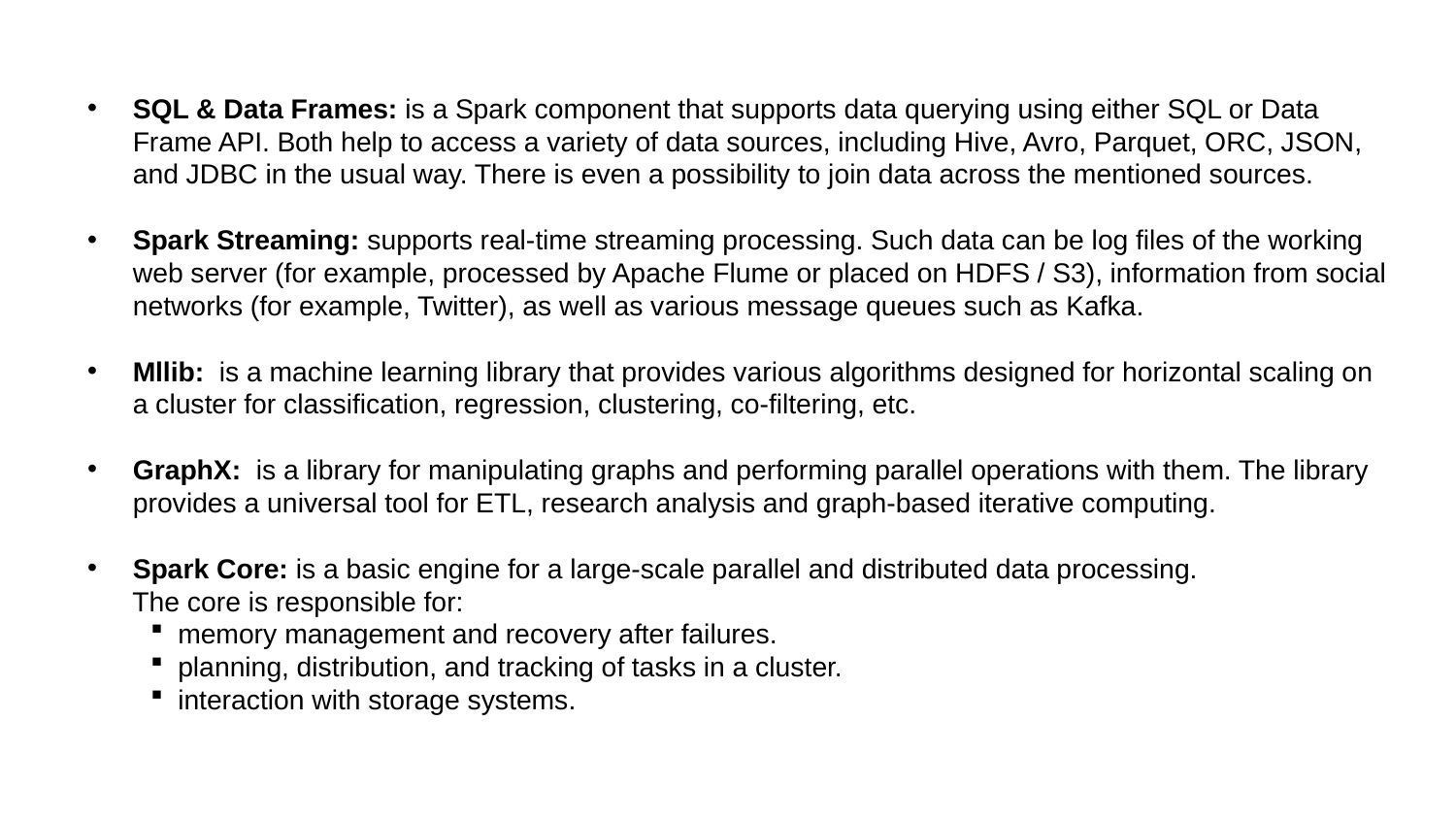

SQL & Data Frames: is a Spark component that supports data querying using either SQL or Data Frame API. Both help to access a variety of data sources, including Hive, Avro, Parquet, ORC, JSON, and JDBC in the usual way. There is even a possibility to join data across the mentioned sources.

Spark Streaming: supports real-time streaming processing. Such data can be log files of the working web server (for example, processed by Apache Flume or placed on HDFS / S3), information from social networks (for example, Twitter), as well as various message queues such as Kafka.

Mllib:  is a machine learning library that provides various algorithms designed for horizontal scaling on a cluster for classification, regression, clustering, co-filtering, etc.

GraphX:  is a library for manipulating graphs and performing parallel operations with them. The library provides a universal tool for ETL, research analysis and graph-based iterative computing.

Spark Core: is a basic engine for a large-scale parallel and distributed data processing.
The core is responsible for:
memory management and recovery after failures.
planning, distribution, and tracking of tasks in a cluster.
interaction with storage systems.